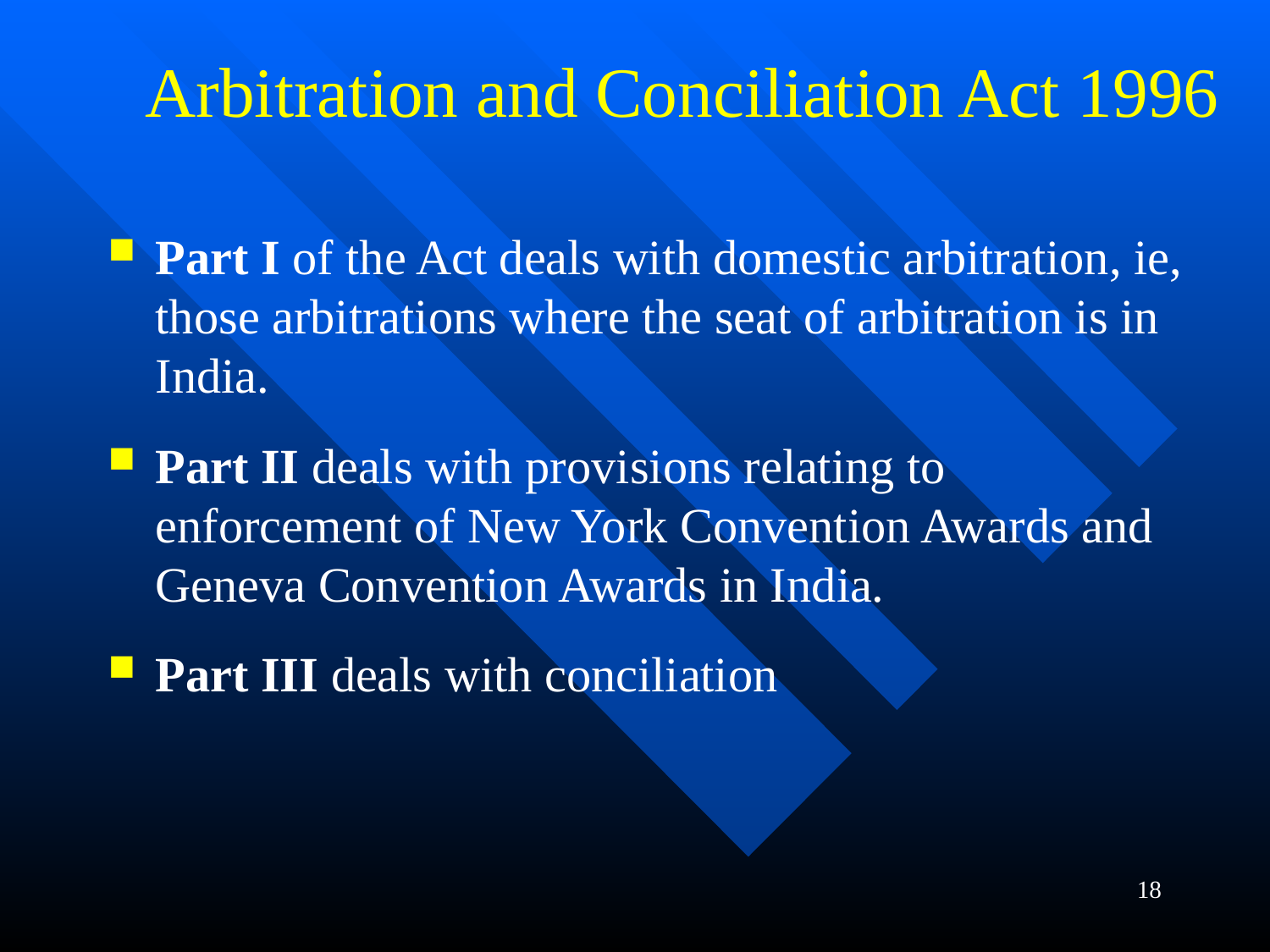

# Arbitration and Conciliation Act 1996
Part I of the Act deals with domestic arbitration, ie, those arbitrations where the seat of arbitration is in India.
Part II deals with provisions relating to enforcement of New York Convention Awards and Geneva Convention Awards in India.
Part III deals with conciliation
18